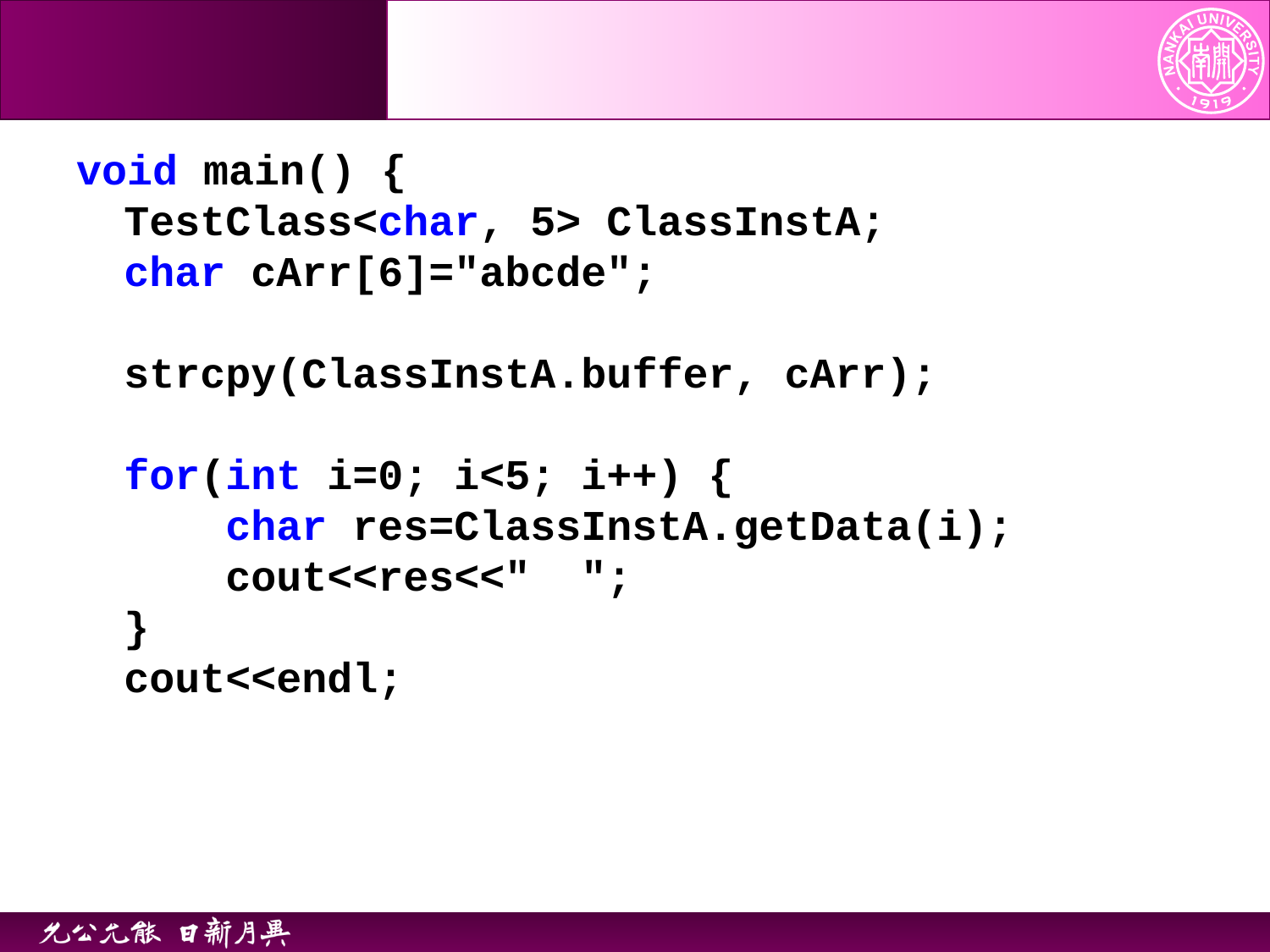

void main() {
	TestClass<char, 5> ClassInstA;
	char cArr[6]="abcde";

	strcpy(ClassInstA.buffer, cArr);

	for(int i=0; i<5; i++) {
	    char res=ClassInstA.getData(i);
	    cout<<res<<"  ";
	}
	cout<<endl;